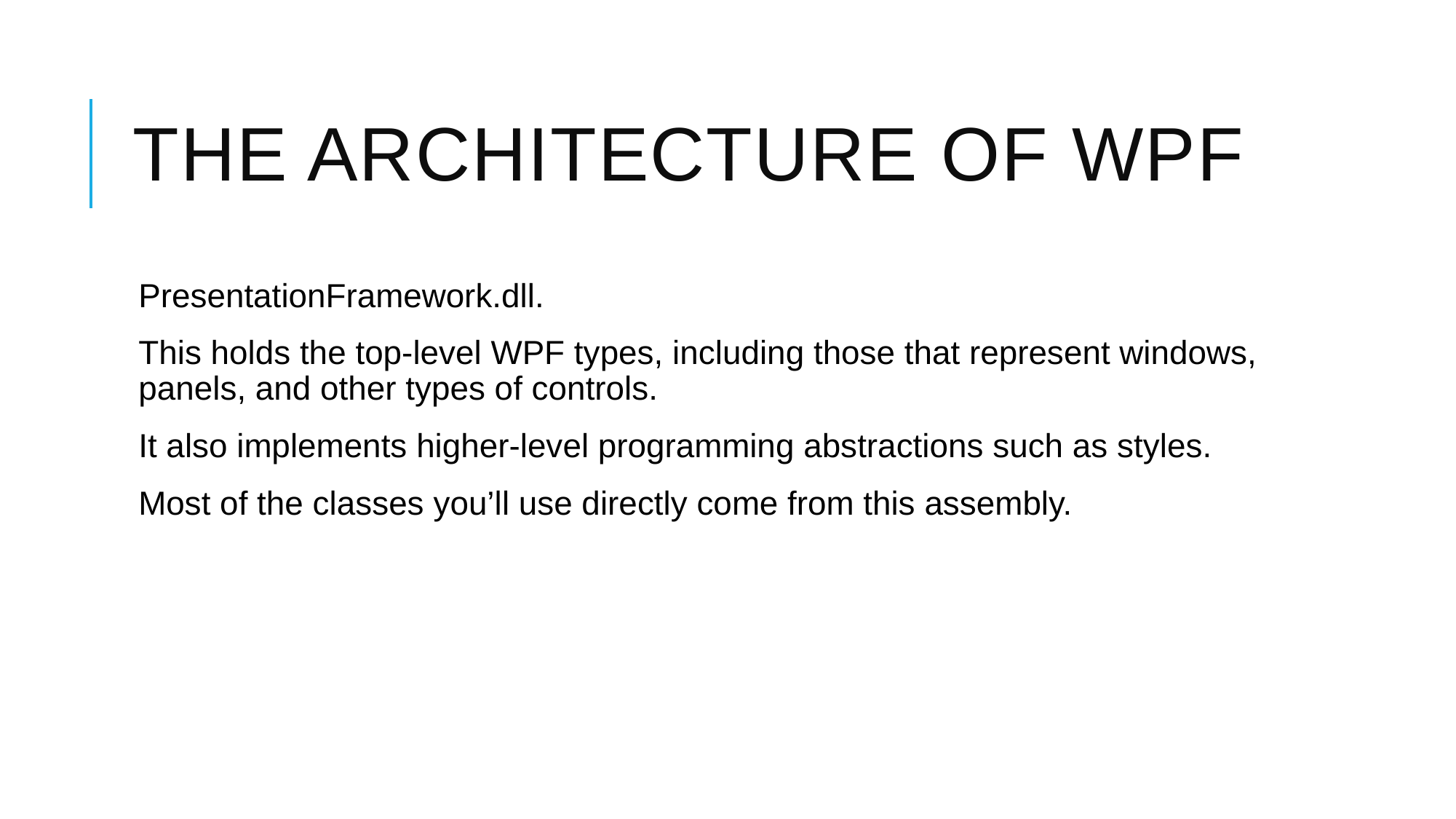

# The Architecture of WPF
PresentationFramework.dll.
This holds the top-level WPF types, including those that represent windows, panels, and other types of controls.
It also implements higher-level programming abstractions such as styles.
Most of the classes you’ll use directly come from this assembly.